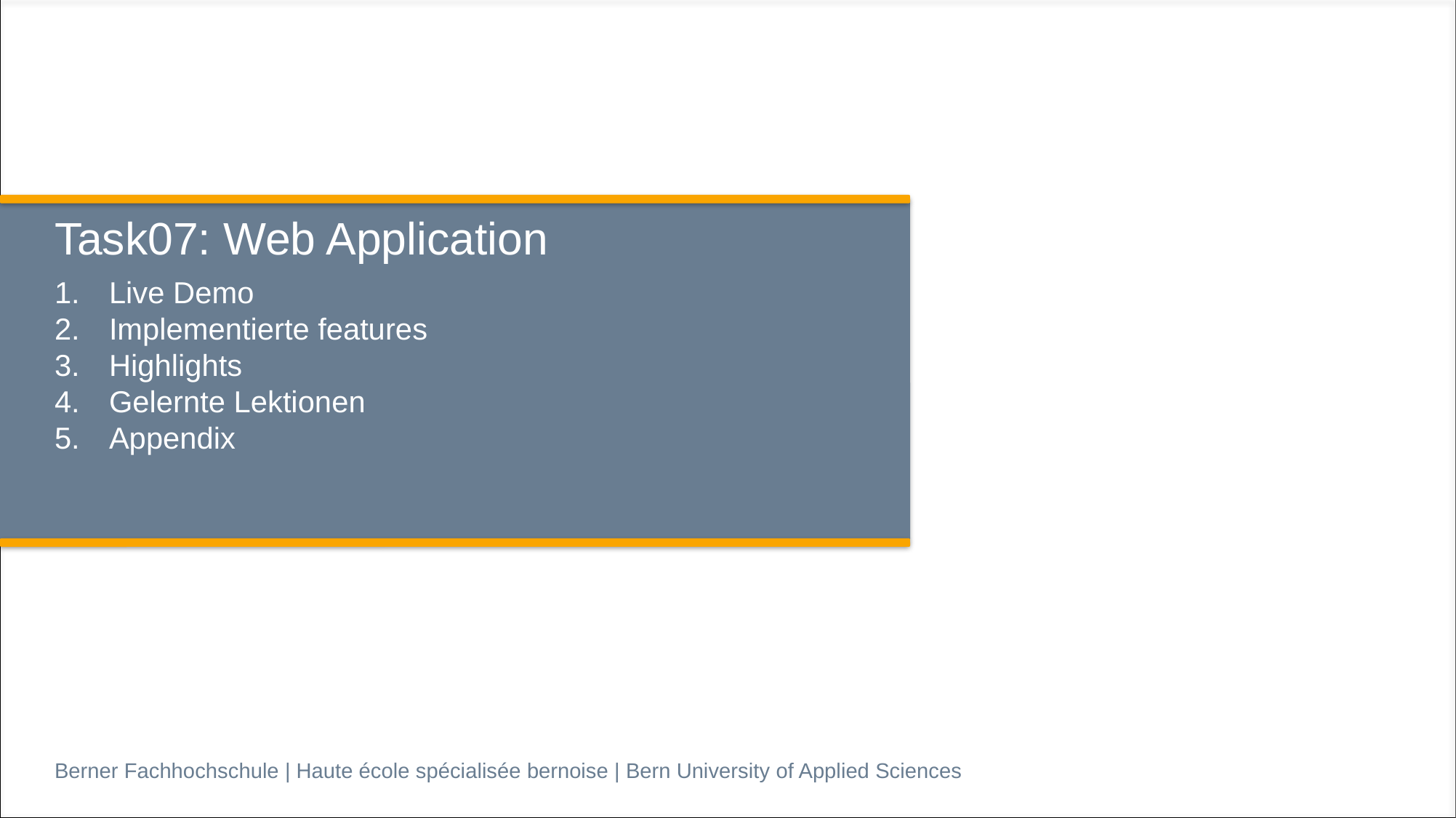

# Task07: Web Application
Live Demo
Implementierte features
Highlights
Gelernte Lektionen
Appendix